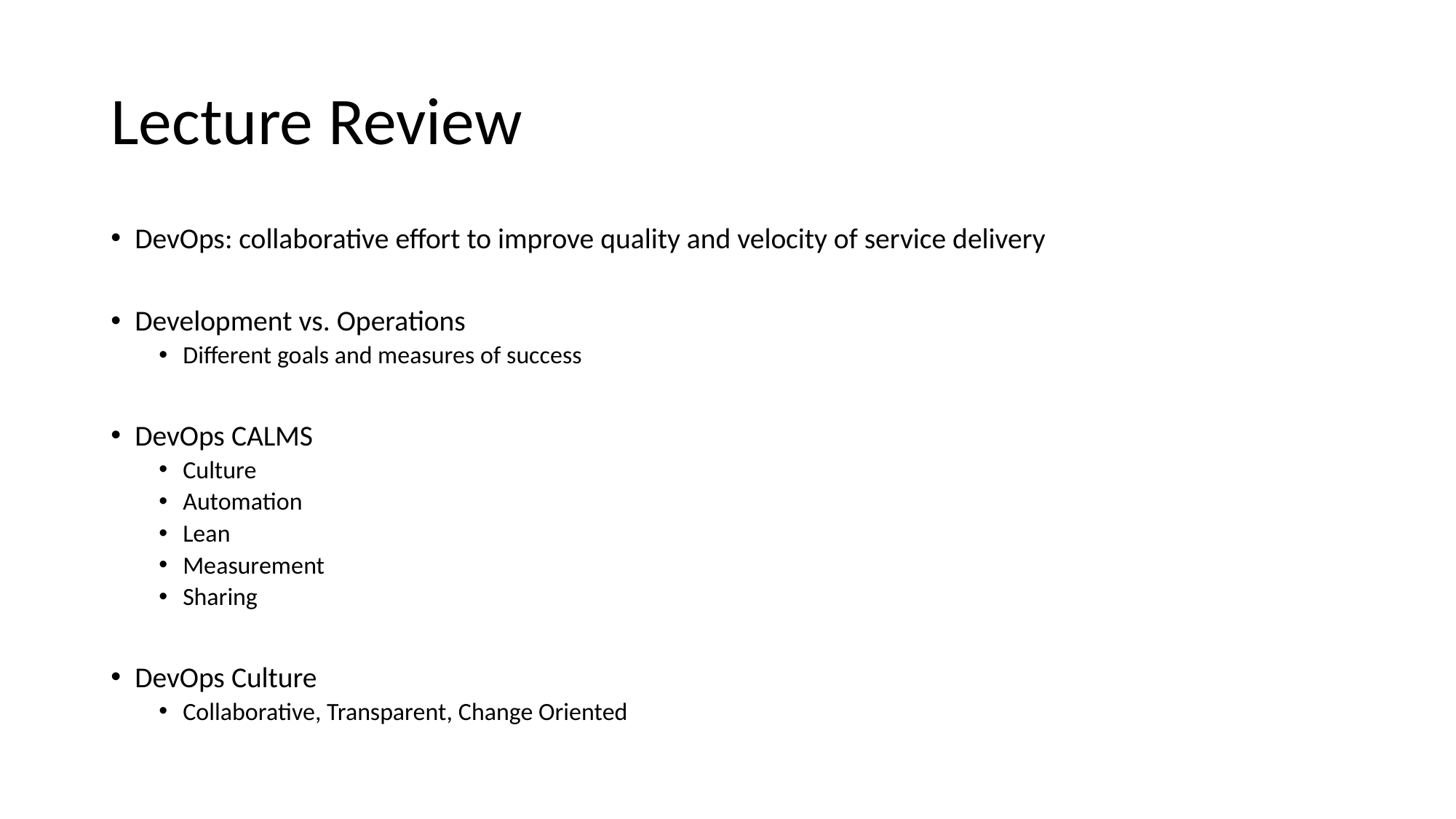

# Lecture Review
DevOps: collaborative effort to improve quality and velocity of service delivery

Development vs. Operations
Different goals and measures of success

DevOps CALMS
Culture
Automation
Lean
Measurement
Sharing

DevOps Culture
Collaborative, Transparent, Change Oriented